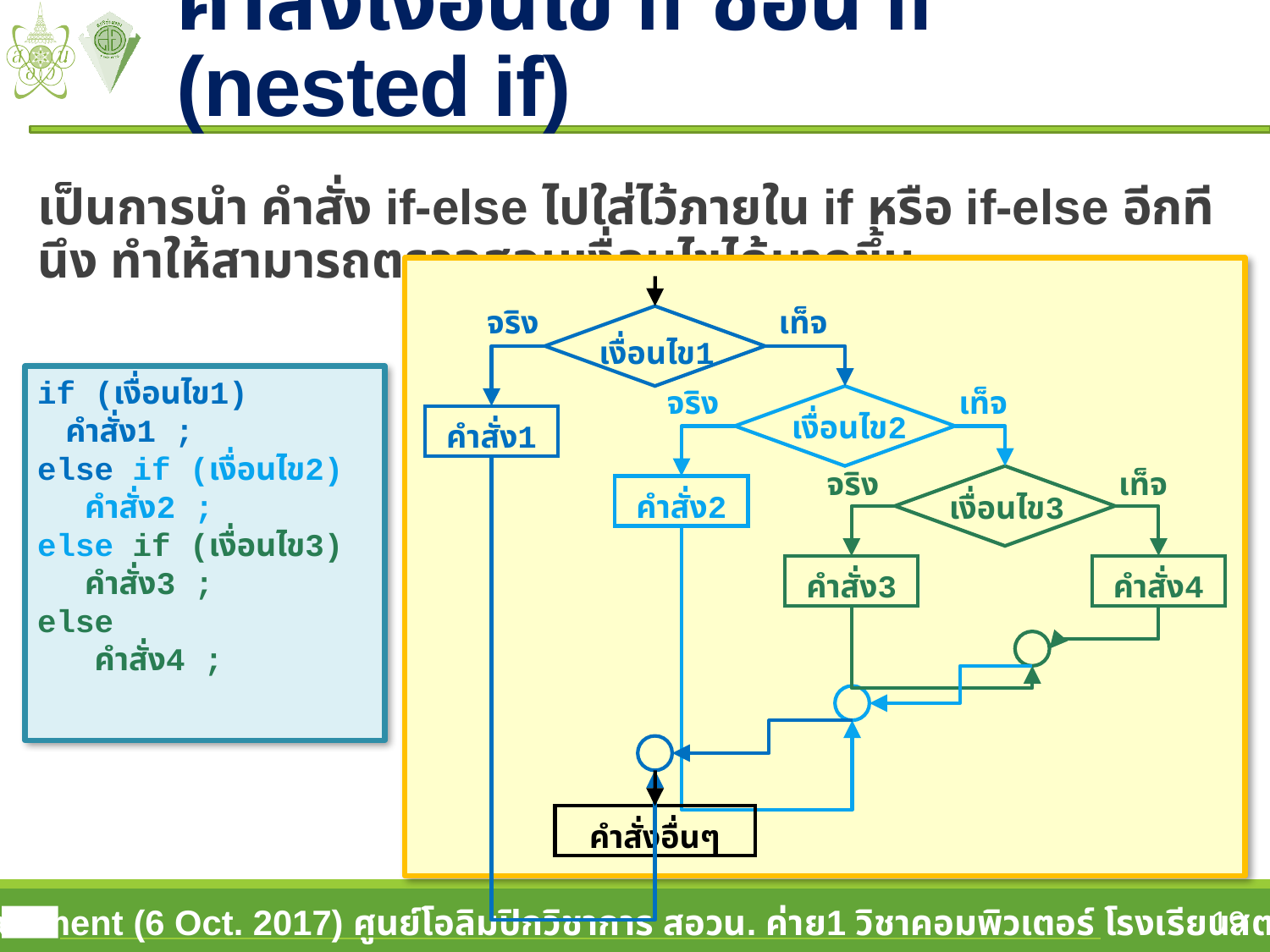

# คำสั่งเงื่อนไข if ซ้อน if (nested if)
เป็นการนำ คำสั่ง if-else ไปใส่ไว้ภายใน if หรือ if-else อีกทีนึง ทำให้สามารถตรวจสอบเงื่อนไขได้มากขึ้น

จริง
เท็จ

เงื่อนไข1
if (เงื่อนไข1)
   คำสั่ง1 ;
else if (เงื่อนไข2)
   คำสั่ง2 ;
else if (เงื่อนไข3)
   คำสั่ง3 ;
else
   คำสั่ง4 ;
จริง
เท็จ

เงื่อนไข2
คำสั่ง1
จริง
เท็จ

คำสั่ง2
เงื่อนไข3
คำสั่ง3
คำสั่ง4

คำสั่งอื่นๆ
19